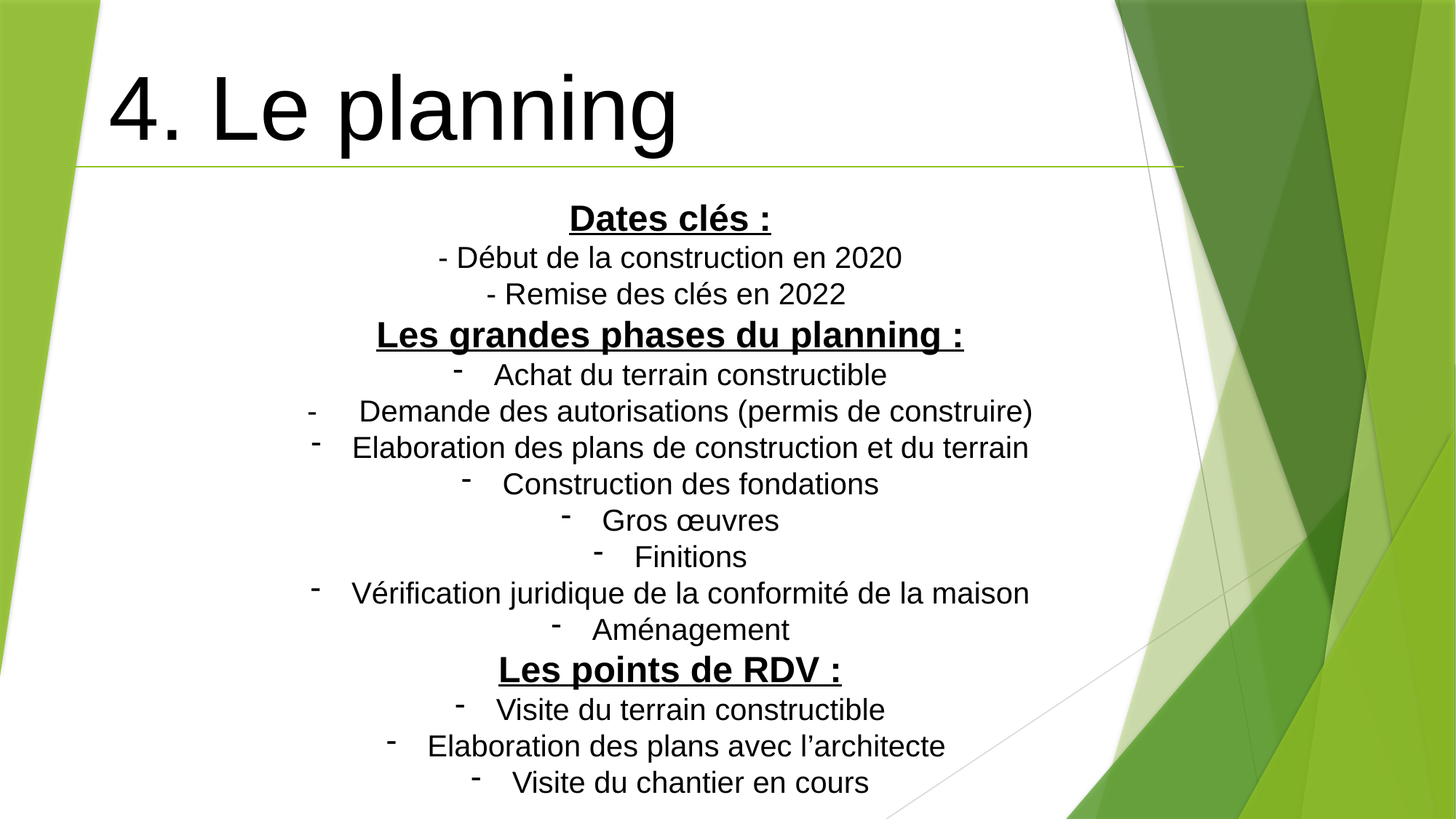

4. Le planning

Dates clés :
- Début de la construction en 2020
- Remise des clés en 2022
Les grandes phases du planning :
Achat du terrain constructible
-     Demande des autorisations (permis de construire)
Elaboration des plans de construction et du terrain
Construction des fondations
Gros œuvres
Finitions
Vérification juridique de la conformité de la maison
Aménagement
Les points de RDV :
Visite du terrain constructible
Elaboration des plans avec l’architecte
Visite du chantier en cours